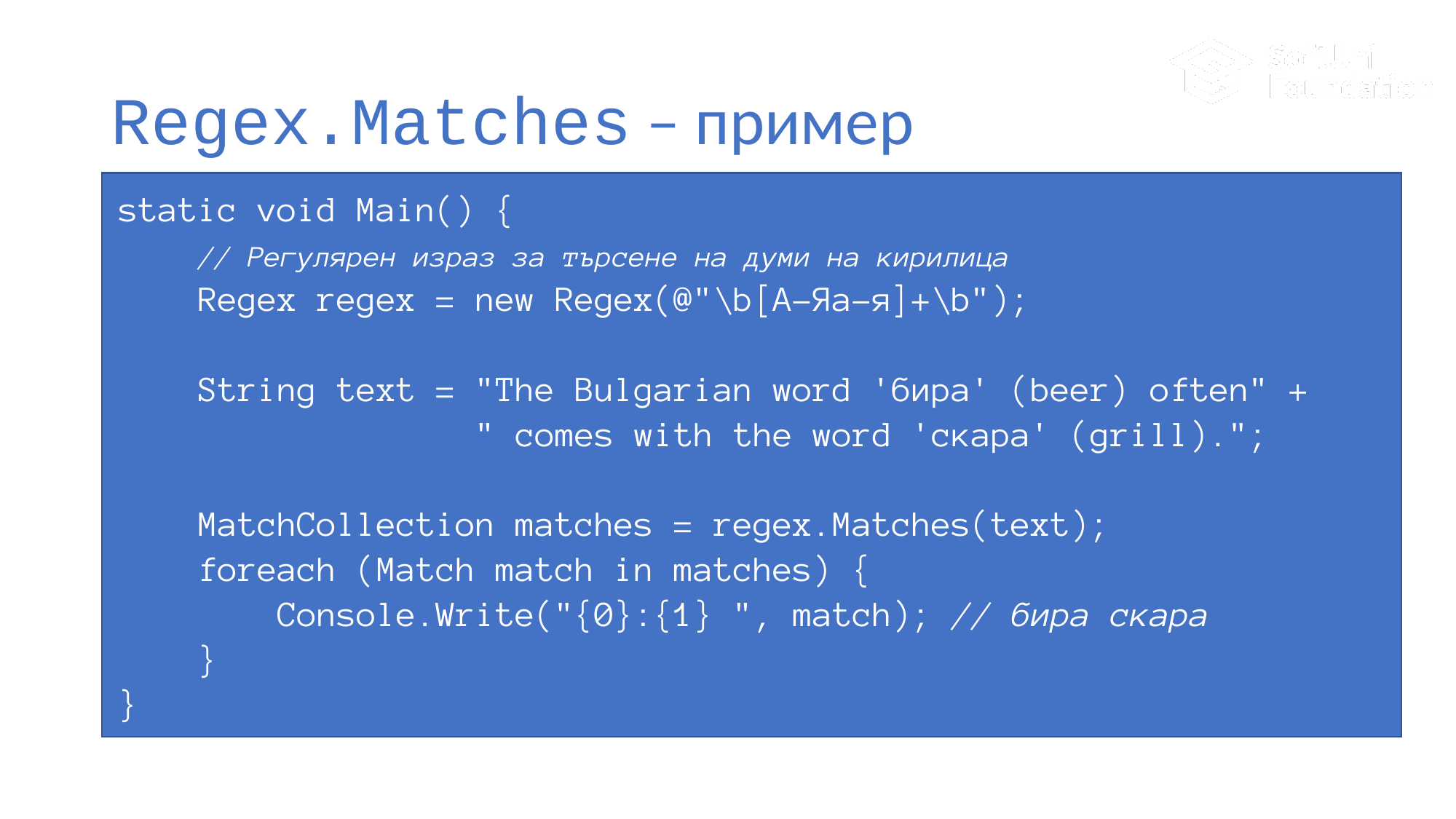

# Regex.Matches – пример
static void Main() {
    // Регулярен израз за търсене на думи на кирилица
    Regex regex = new Regex(@"\b[А-Яа-я]+\b");

    String text = "The Bulgarian word 'бира' (beer) often" +
                  " comes with the word 'скара' (grill).";

    MatchCollection matches = regex.Matches(text);
    foreach (Match match in matches) {
        Console.Write("{0}:{1} ", match); // бира скара
    }
}